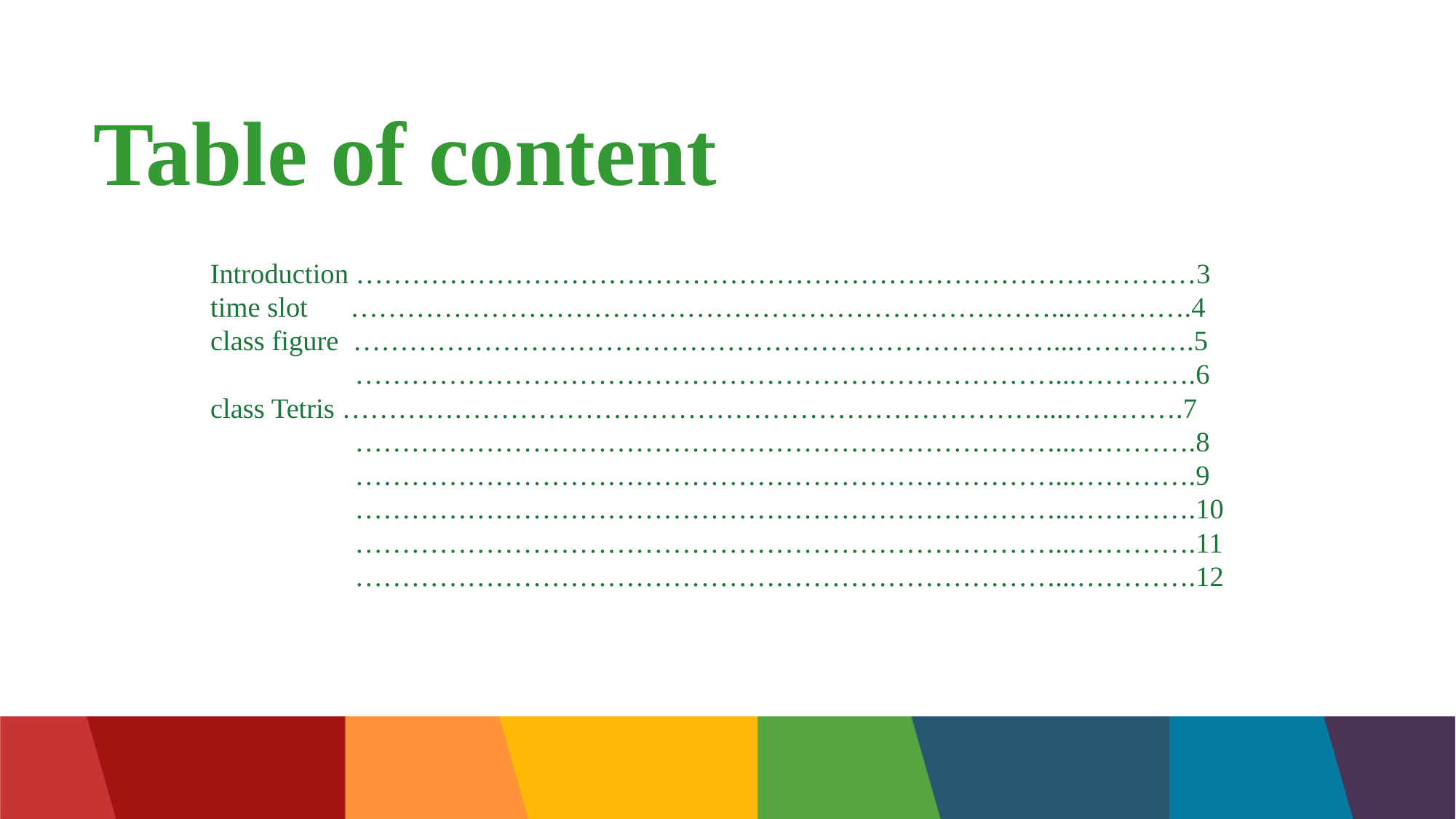

# Table of content
3Introduction ………………………………………………………………………………3
  time slot      …………………………………………………………………...………….4
  class figure  …………………………………………………………………...………….5
	       …………………………………………………………………...………….6
  class Tetris …………………………………………………………………...………….7
	       …………………………………………………………………...………….8
	       …………………………………………………………………...………….9
	       …………………………………………………………………...………….10
	       …………………………………………………………………...………….11
	       …………………………………………………………………...………….12